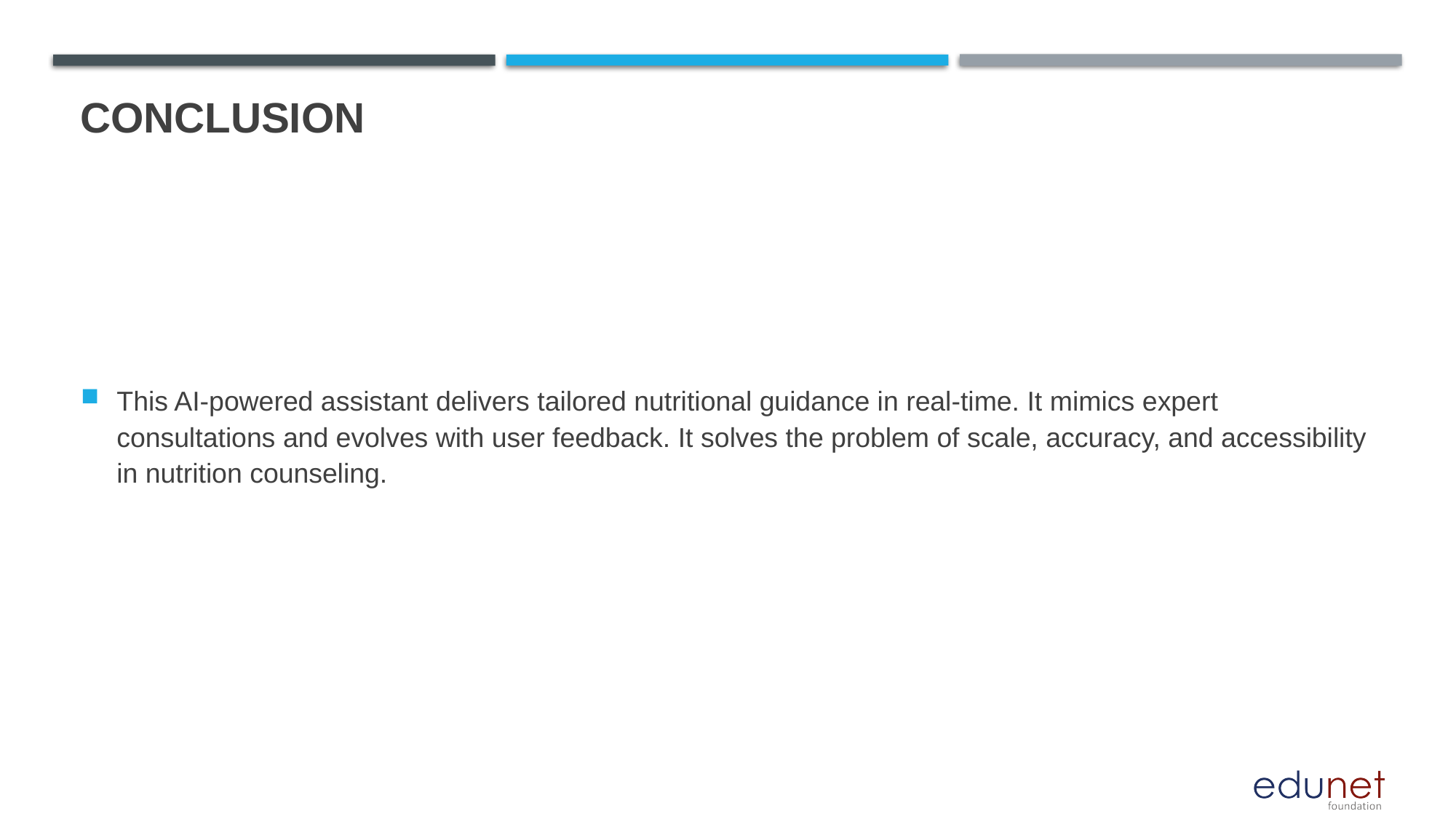

# Conclusion
This AI-powered assistant delivers tailored nutritional guidance in real-time. It mimics expert consultations and evolves with user feedback. It solves the problem of scale, accuracy, and accessibility in nutrition counseling.